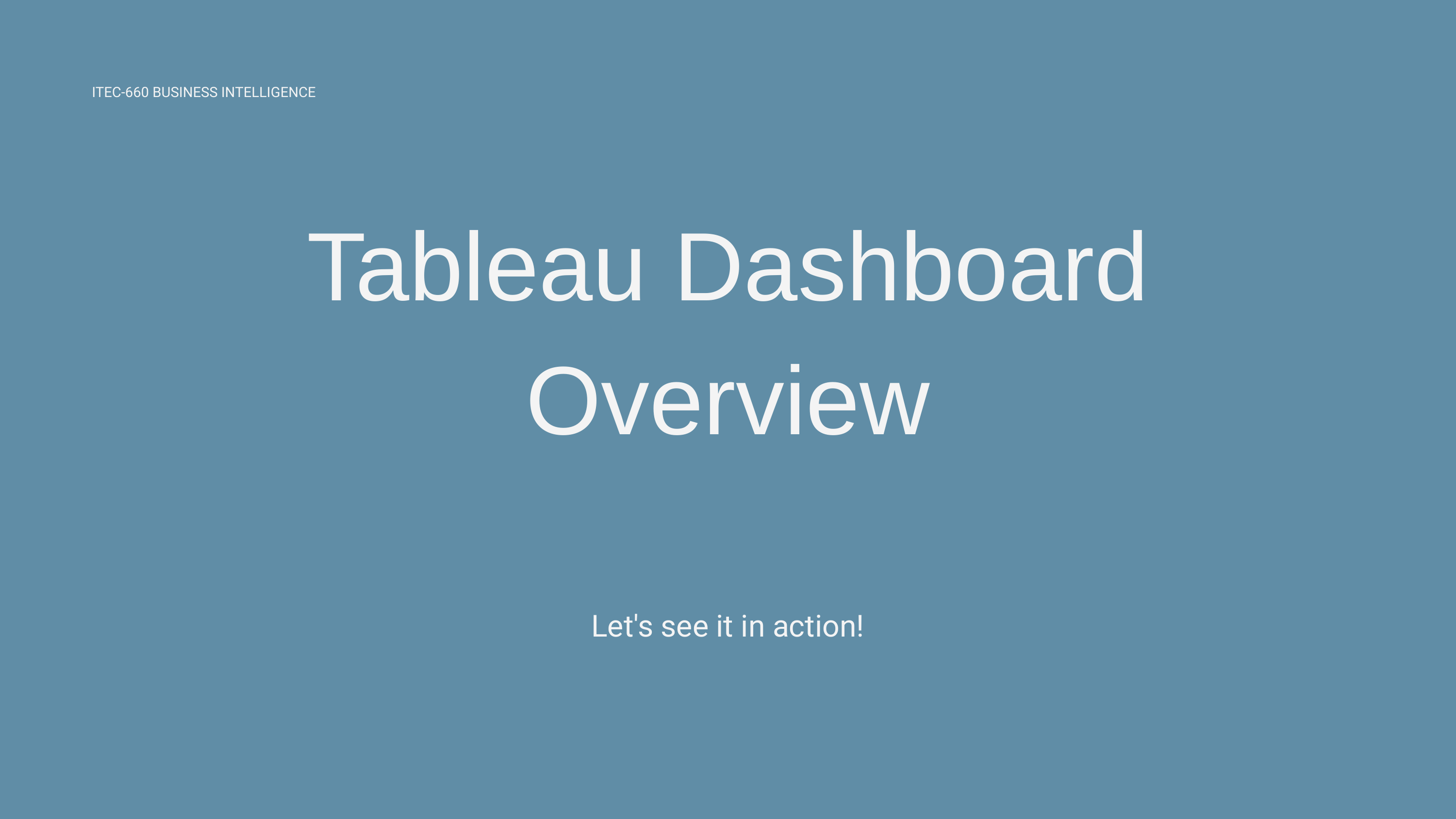

ITEC-660 BUSINESS INTELLIGENCE
Tableau Dashboard Overview
Let's see it in action!